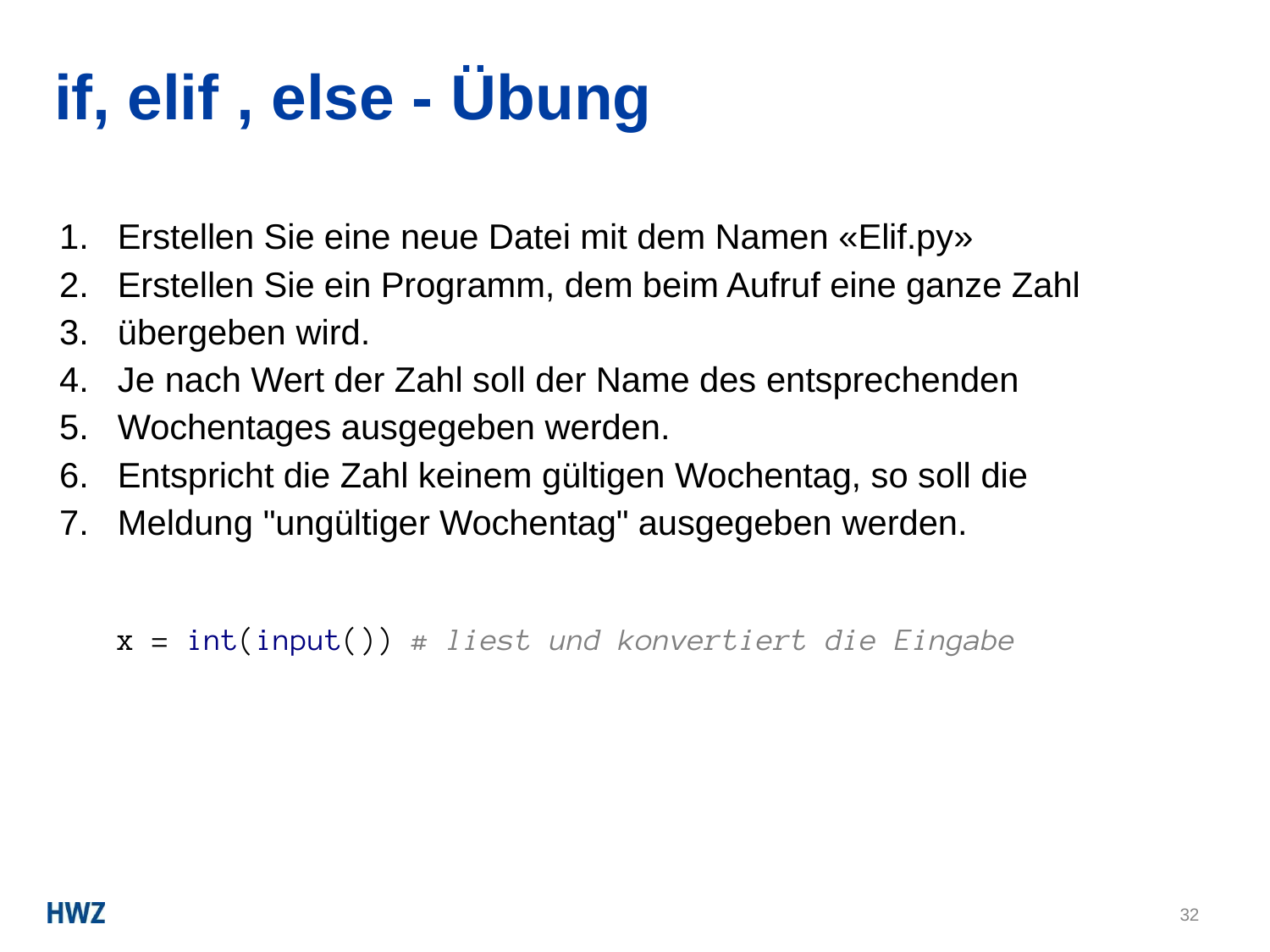

# if, elif , else - Übung
Erstellen Sie eine neue Datei mit dem Namen «Elif.py»
Erstellen Sie ein Programm, dem beim Aufruf eine ganze Zahl
übergeben wird.
Je nach Wert der Zahl soll der Name des entsprechenden
Wochentages ausgegeben werden.
Entspricht die Zahl keinem gültigen Wochentag, so soll die
Meldung "ungültiger Wochentag" ausgegeben werden.

x = int(input()) # liest und konvertiert die Eingabe
32